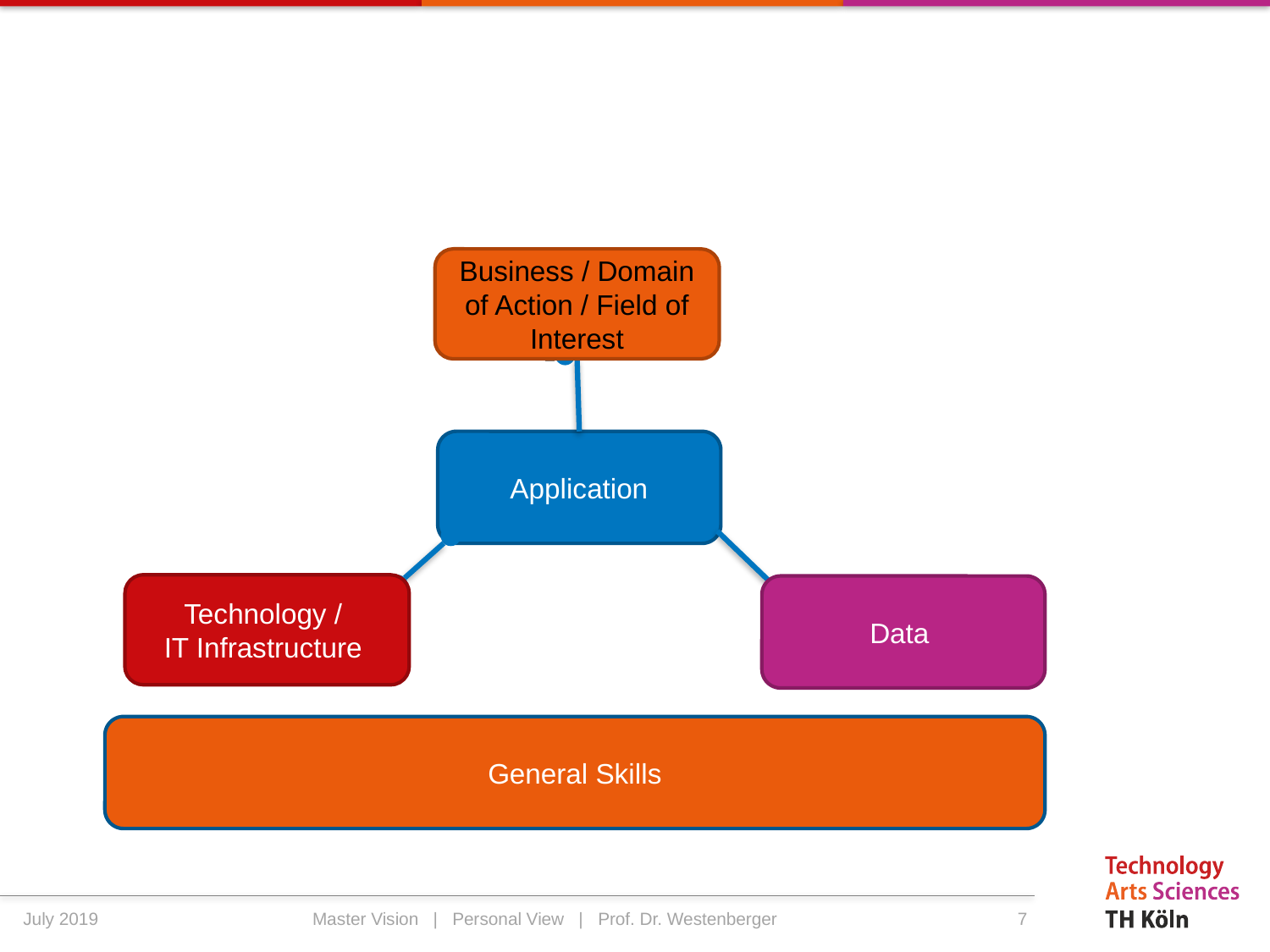

#

Business / Domain of Action / Field of Interest

Application

Technology /
IT Infrastructure

Data

General Skills
July 2019
Master Vision   |   Personal View   |   Prof. Dr. Westenberger
7